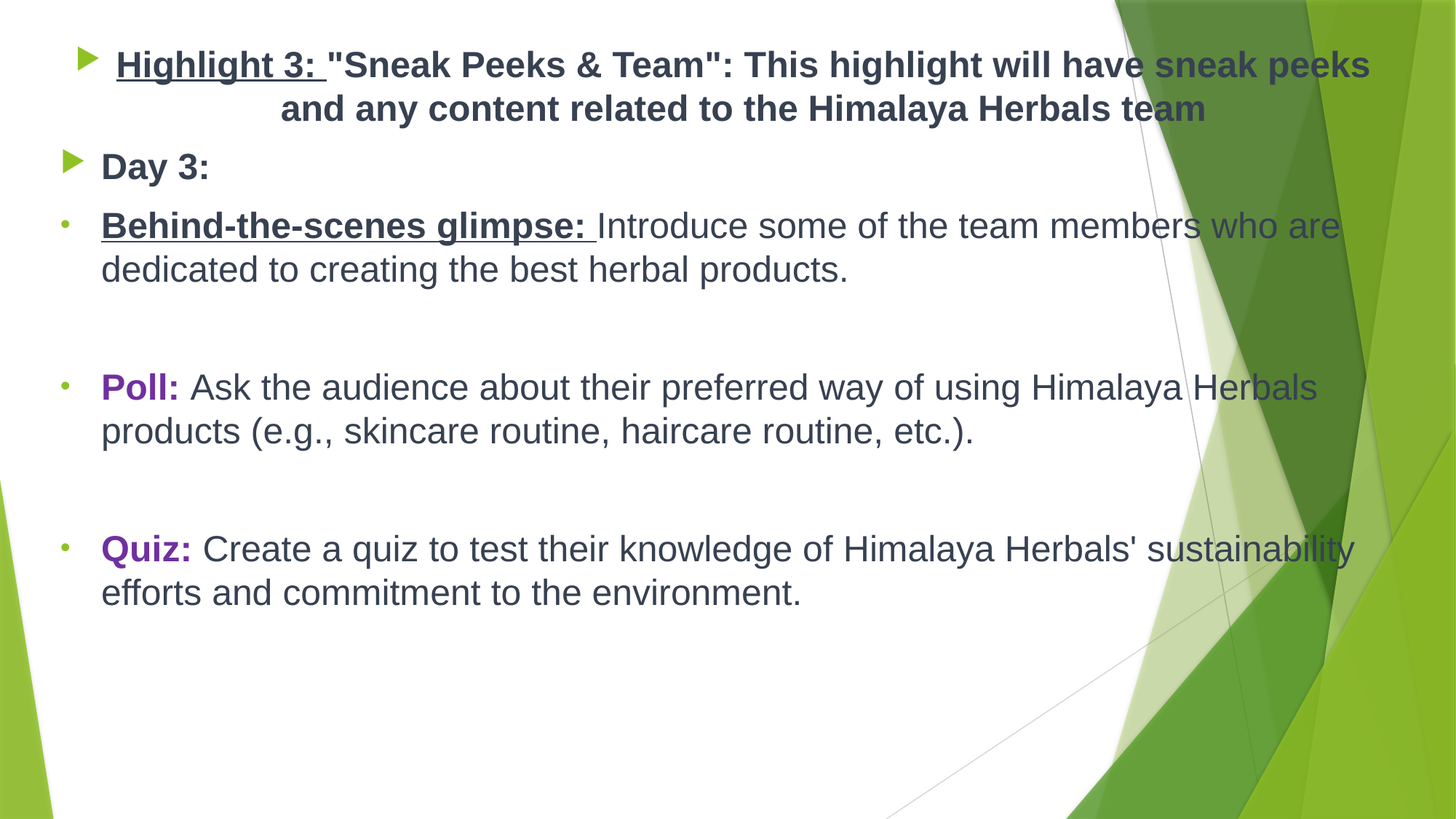

Highlight 3: "Sneak Peeks & Team": This highlight will have sneak peeks and any content related to the Himalaya Herbals team
Day 3:
Behind-the-scenes glimpse: Introduce some of the team members who are dedicated to creating the best herbal products.

Poll: Ask the audience about their preferred way of using Himalaya Herbals products (e.g., skincare routine, haircare routine, etc.).

Quiz: Create a quiz to test their knowledge of Himalaya Herbals' sustainability efforts and commitment to the environment.